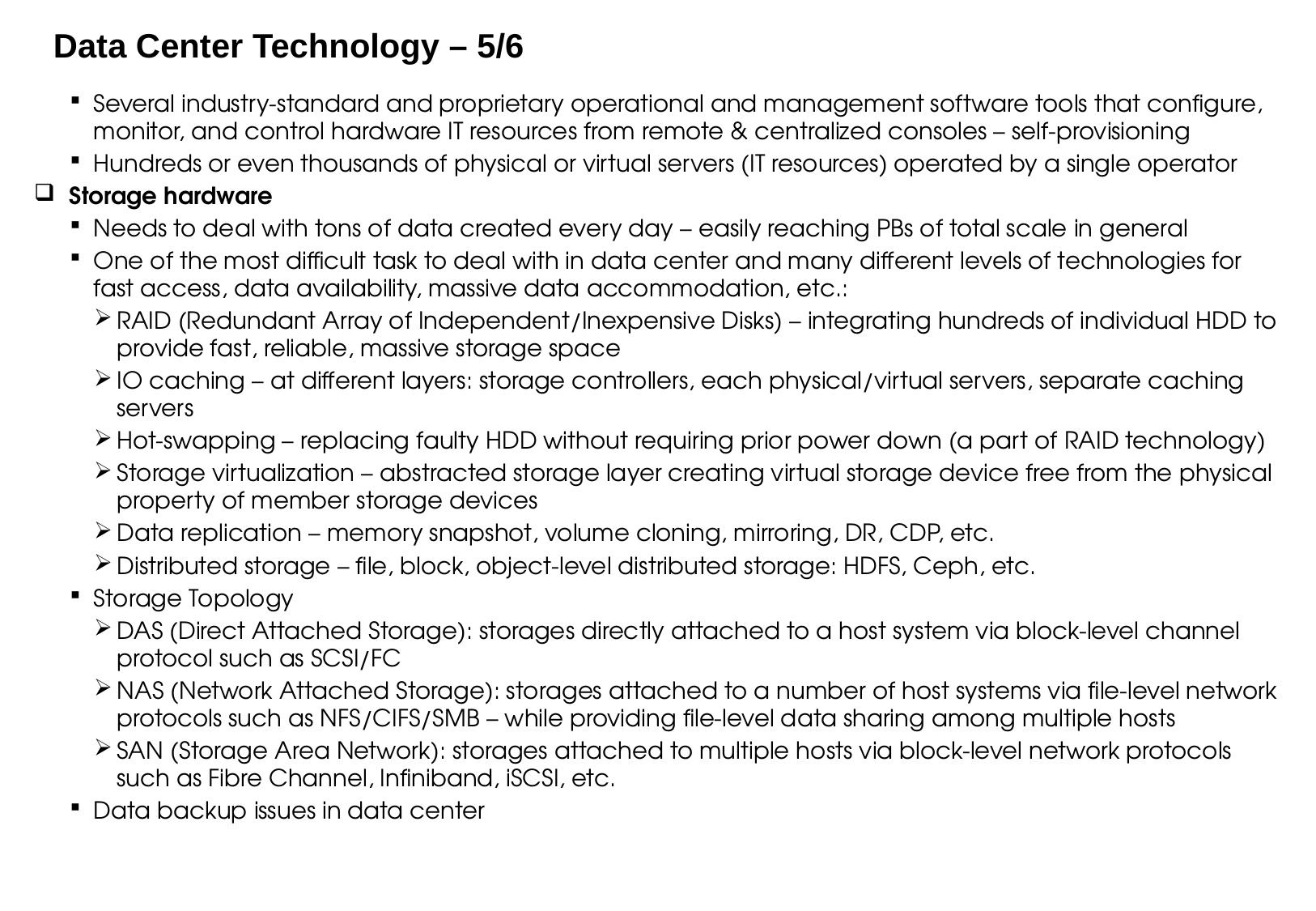

# Data Center Technology – 5/6
Several industry-standard and proprietary operational and management software tools that configure, monitor, and control hardware IT resources from remote & centralized consoles – self-provisioning
Hundreds or even thousands of physical or virtual servers (IT resources) operated by a single operator
Storage hardware
Needs to deal with tons of data created every day – easily reaching PBs of total scale in general
One of the most difficult task to deal with in data center and many different levels of technologies for fast access, data availability, massive data accommodation, etc.:
RAID (Redundant Array of Independent/Inexpensive Disks) – integrating hundreds of individual HDD to provide fast, reliable, massive storage space
IO caching – at different layers: storage controllers, each physical/virtual servers, separate caching servers
Hot-swapping – replacing faulty HDD without requiring prior power down (a part of RAID technology)
Storage virtualization – abstracted storage layer creating virtual storage device free from the physical property of member storage devices
Data replication – memory snapshot, volume cloning, mirroring, DR, CDP, etc.
Distributed storage – file, block, object-level distributed storage: HDFS, Ceph, etc.
Storage Topology
DAS (Direct Attached Storage): storages directly attached to a host system via block-level channel protocol such as SCSI/FC
NAS (Network Attached Storage): storages attached to a number of host systems via file-level network protocols such as NFS/CIFS/SMB – while providing file-level data sharing among multiple hosts
SAN (Storage Area Network): storages attached to multiple hosts via block-level network protocols such as Fibre Channel, Infiniband, iSCSI, etc.
Data backup issues in data center